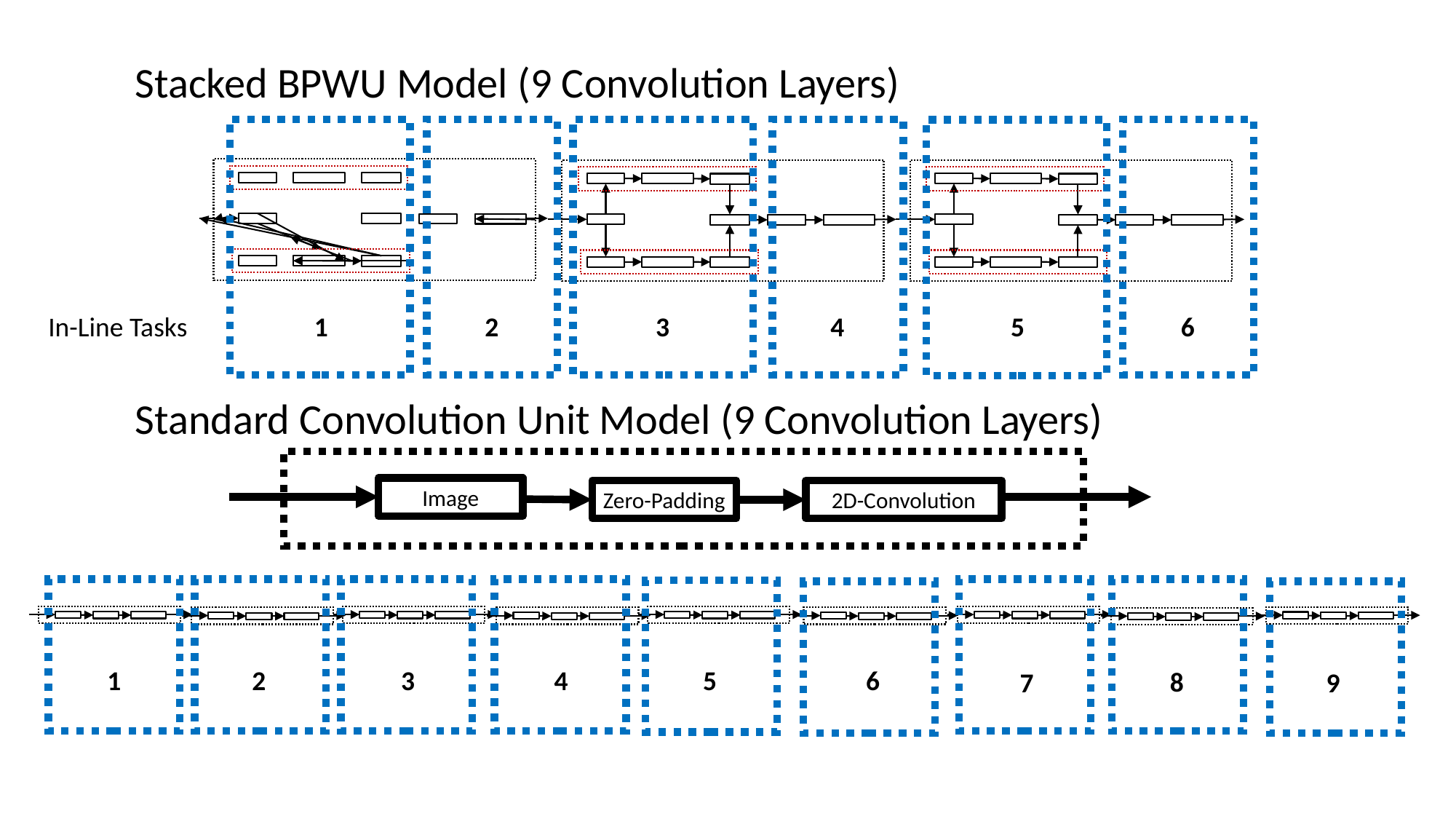

Stacked BPWU Model (9 Convolution Layers)

3
4
5
6
In-Line Tasks
1
2
Standard Convolution Unit Model (9 Convolution Layers)

Image
Zero-Padding
2D-Convolution

6
1
2
3
4
5
8
9
7